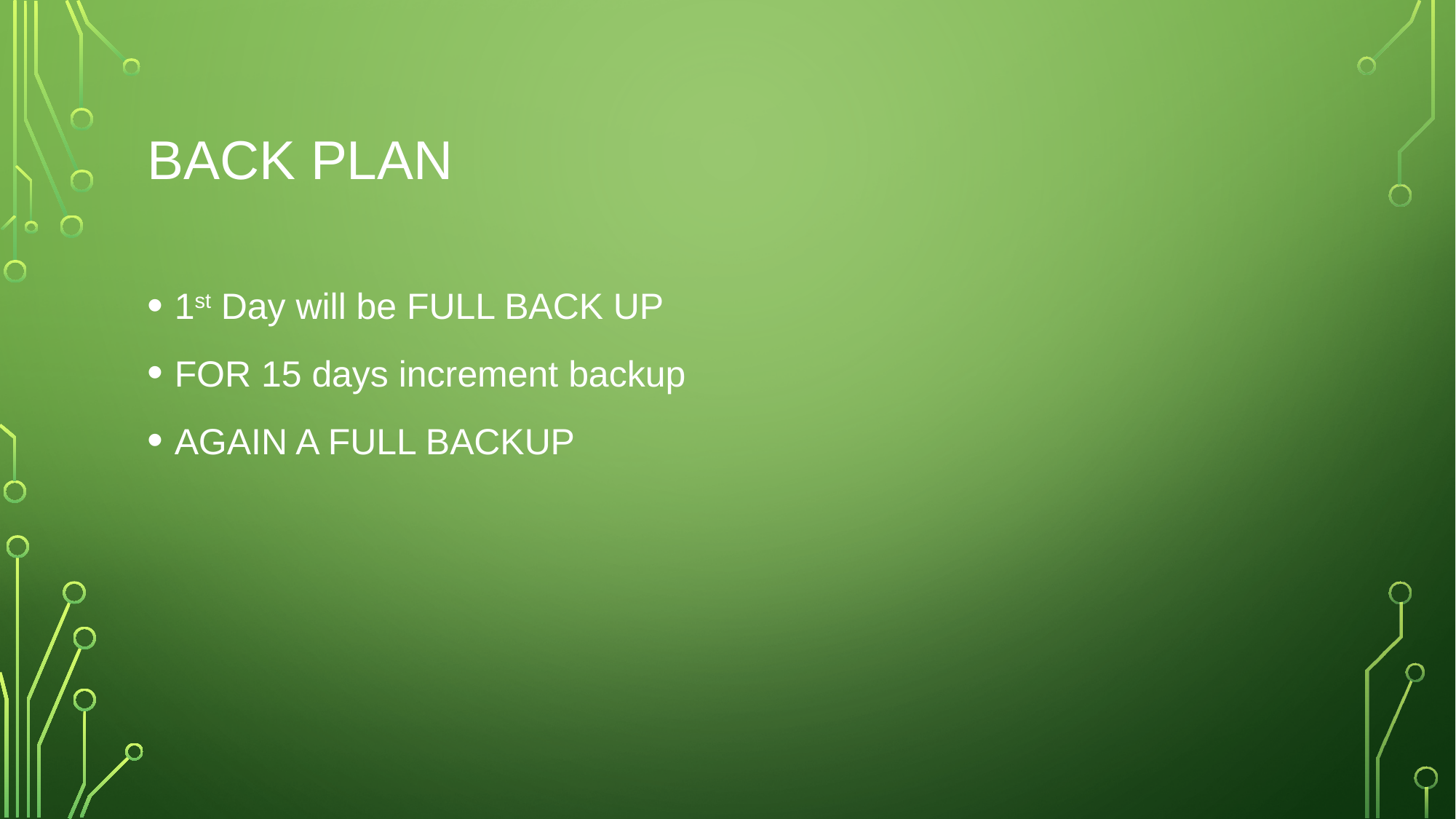

# Back plan
1st Day will be FULL BACK UP
FOR 15 days increment backup
AGAIN A FULL BACKUP